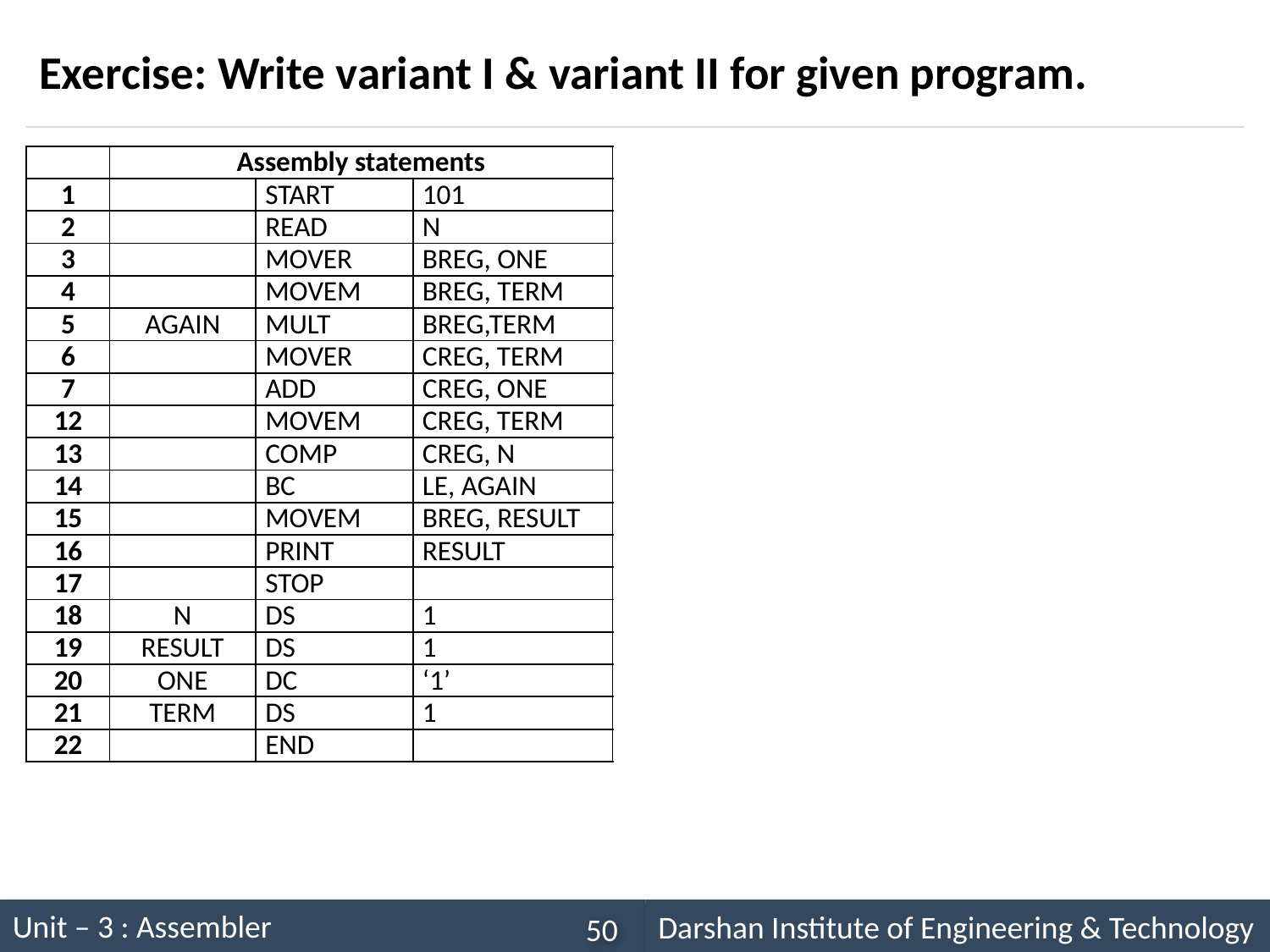

# Exercise: Write variant I & variant II for given program.

|  | Assembly statements |  |  | Variant I |  | Variant II |  |
| --- | --- | --- | --- | --- | --- | --- | --- |
| 1 |  | START | 101 | (AD, 01) | (C, 101) | (AD, 01) | (C, 101) |
| 2 |  | READ | N | (IS, 09) | (S, 02) | (IS, 09) | N |
| 3 |  | MOVER | BREG, ONE | (IS, 04) | (2)(S, 04) | (IS, 04) | BREG, ONE |
| 4 |  | MOVEM | BREG, TERM | (IS, 05) | (2)(S, 05) | (IS, 05) | BREG, TERM |
| 5 | AGAIN | MULT | BREG,TERM | (IS, 03) | (2)(S, 05) | (IS, 03) | BREG, TERM |
| 6 |  | MOVER | CREG, TERM | (IS, 04) | (3)(S, 05) | (IS, 04) | CREG, TERM |
| 7 |  | ADD | CREG, ONE | (IS, 01) | (3)(S, 04) | (IS, 01) | CREG, ONE |
| 12 |  | MOVEM | CREG, TERM | (IS, 05) | (3)(S, 05) | (IS, 05) | CREG, TERM |
| 13 |  | COMP | CREG, N | (IS, 06) | (3)(S, 02) | (IS, 06) | CREG, N |
| 14 |  | BC | LE, AGAIN | (IS, 07) | (2)(S, 01) | (IS, 07) | LE, AGAIN |
| 15 |  | MOVEM | BREG, RESULT | (IS, 05) | (2)(S, 03) | (IS, 05) | BREG, RESULT |
| 16 |  | PRINT | RESULT | (IS, 10) | (S, 03) | (IS, 10) | RESULT |
| 17 |  | STOP |  | (IS, 00) |  | (IS, 00) |  |
| 18 | N | DS | 1 | (DL, 02) | (C, 1) | (DL, 02) | (C, 1) |
| 19 | RESULT | DS | 1 | (DL, 02) | (C, 1) | (DL, 02) | (C, 1) |
| 20 | ONE | DC | ‘1’ | (DL, 01) | (C, 1) | (DL, 01) | (C, 1) |
| 21 | TERM | DS | 1 | (DL, 02) | (C, 1) | (DL, 02) | (C, 1) |
| 22 |  | END |  | (AD, 02) |  | (AD, 02) |  |